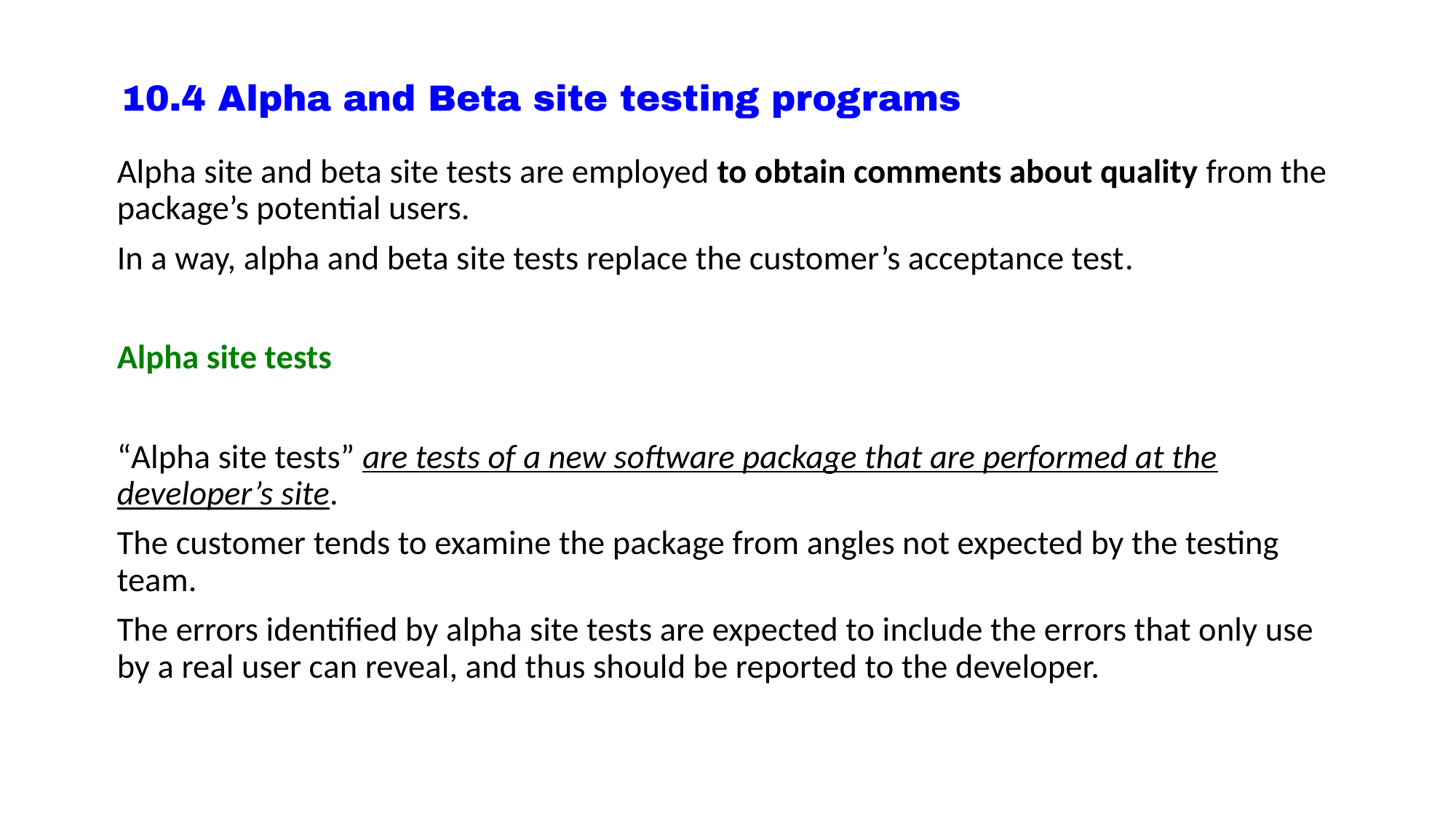

10.4 Alpha and Beta site testing programs
Alpha site and beta site tests are employed to obtain comments about quality from the package’s potential users.
In a way, alpha and beta site tests replace the customer’s acceptance test.

Alpha site tests

“Alpha site tests” are tests of a new software package that are performed at the developer’s site.
The customer tends to examine the package from angles not expected by the testing team.
The errors identified by alpha site tests are expected to include the errors that only use by a real user can reveal, and thus should be reported to the developer.